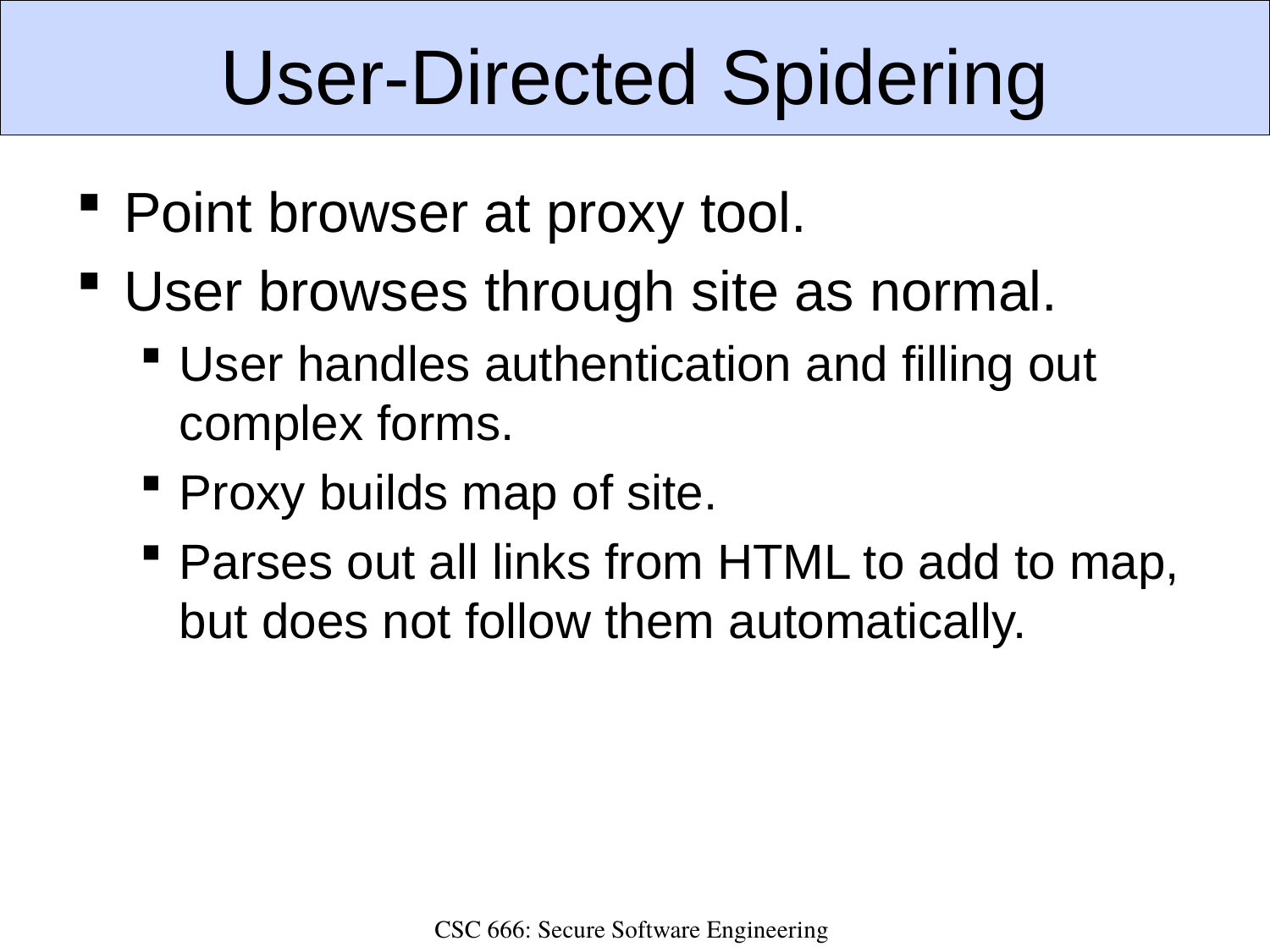

# User-Directed Spidering
Point browser at proxy tool.
User browses through site as normal.
User handles authentication and filling out complex forms.
Proxy builds map of site.
Parses out all links from HTML to add to map, but does not follow them automatically.
CSC 666: Secure Software Engineering